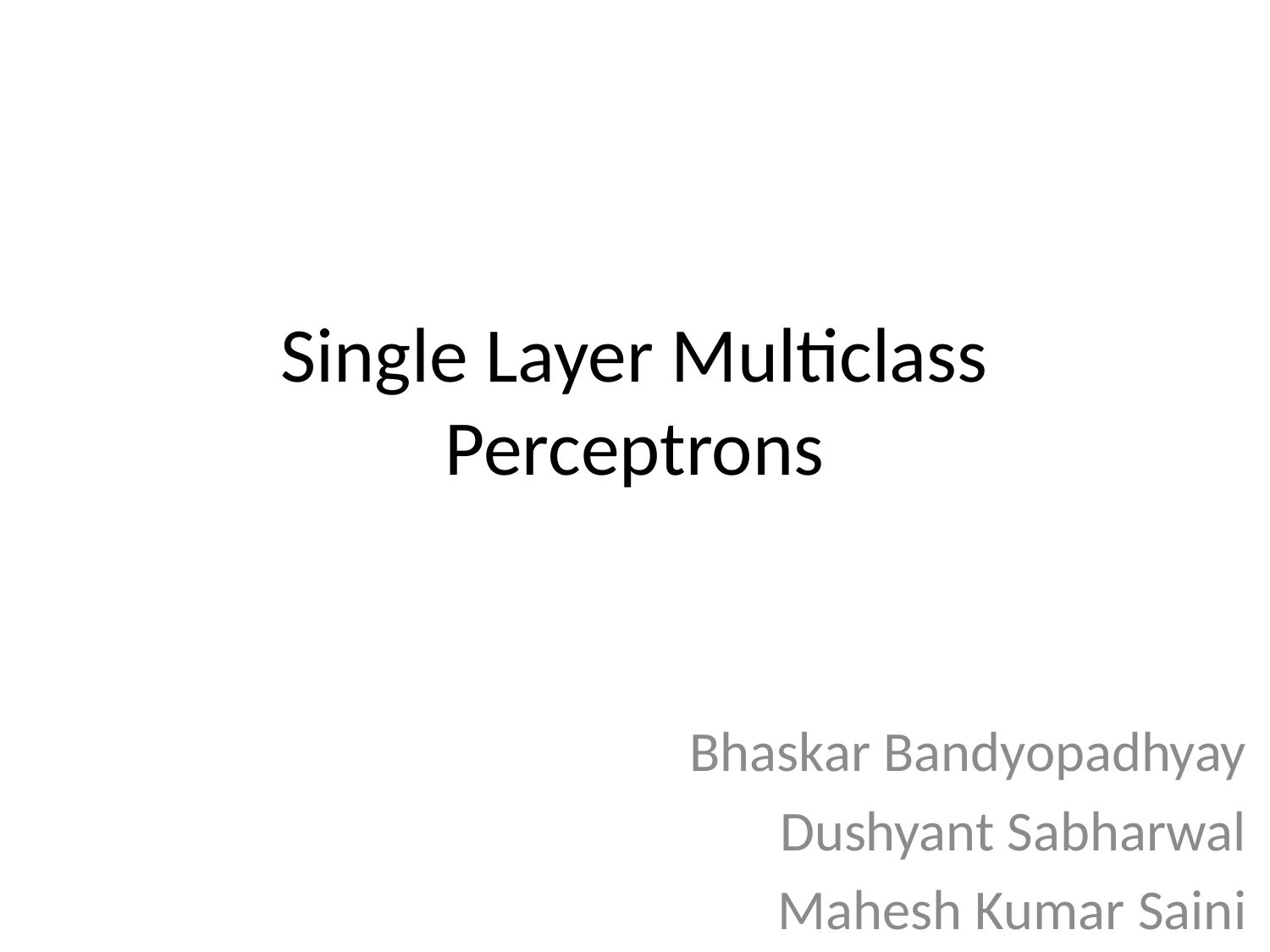

# Single Layer Multiclass Perceptrons
Bhaskar Bandyopadhyay
Dushyant Sabharwal
Mahesh Kumar Saini